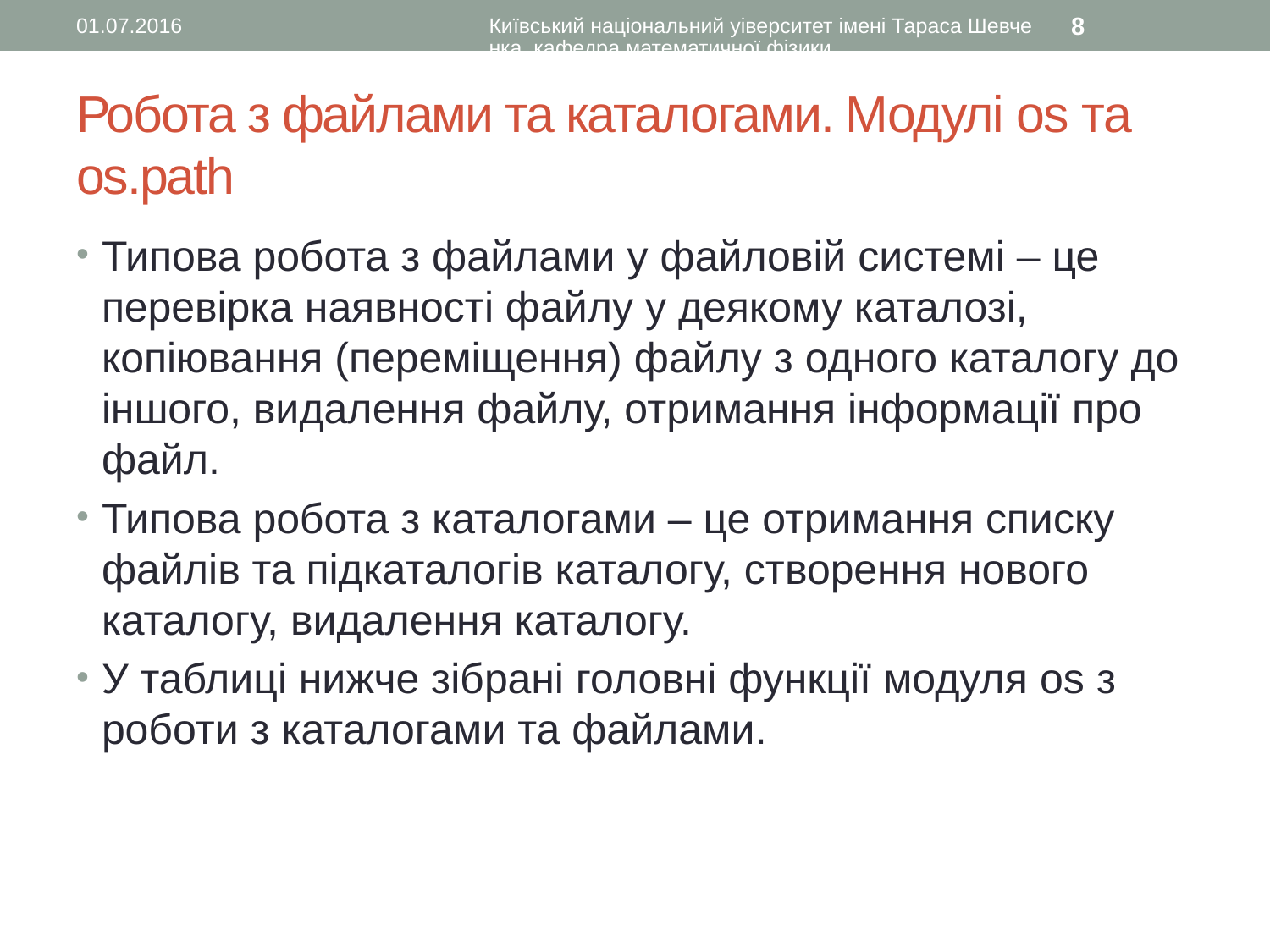

01.07.2016
Київський національний уіверситет імені Тараса Шевченка, кафедра математичної фізики
8
# Робота з файлами та каталогами. Модулі os та os.path
Типова робота з файлами у файловій системі – це перевірка наявності файлу у деякому каталозі, копіювання (переміщення) файлу з одного каталогу до іншого, видалення файлу, отримання інформації про файл.
Типова робота з каталогами – це отримання списку файлів та підкаталогів каталогу, створення нового каталогу, видалення каталогу.
У таблиці нижче зібрані головні функції модуля os з роботи з каталогами та файлами.